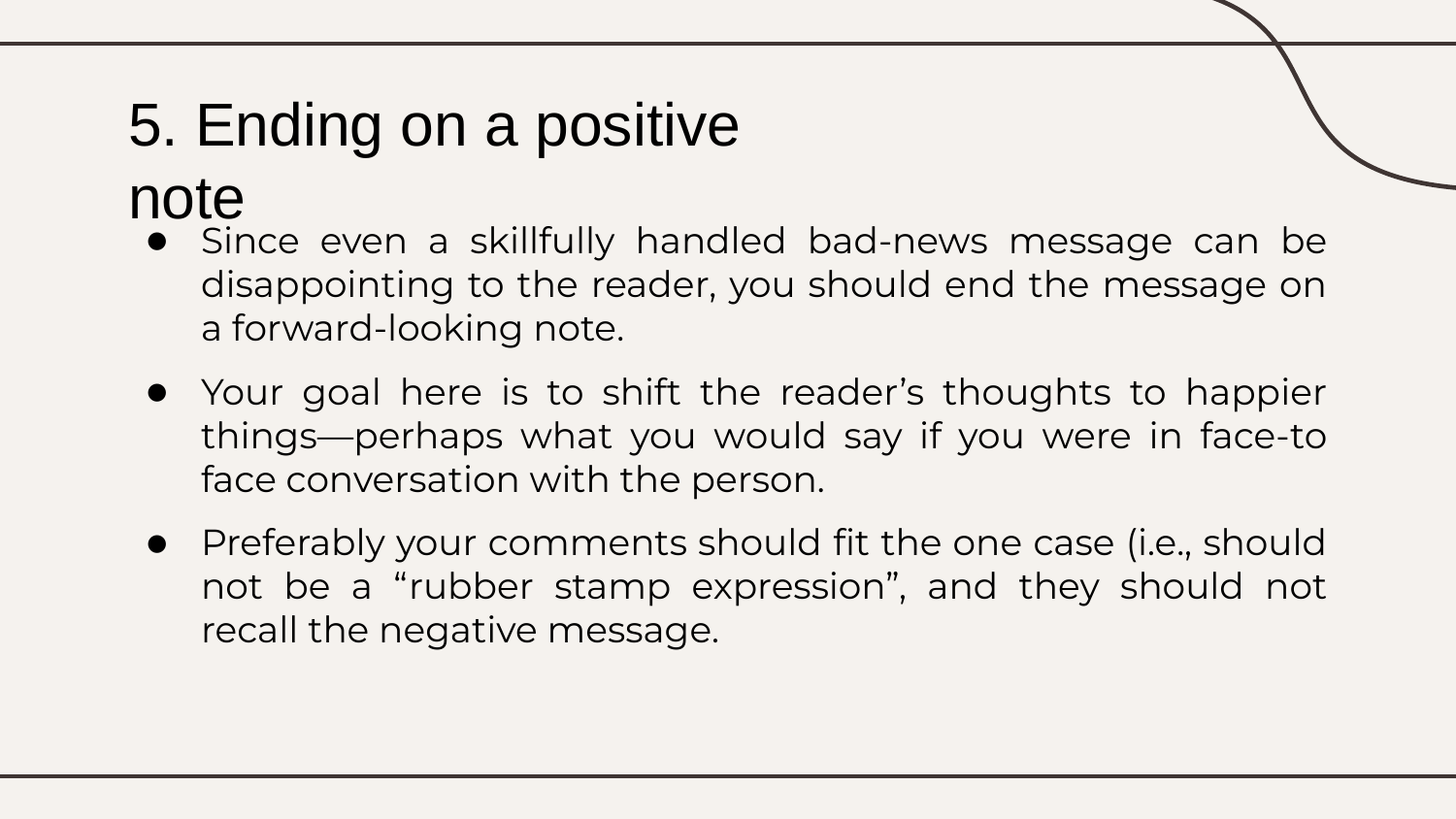

# 5. Ending on a positive note
Since even a skillfully handled bad-news message can be disappointing to the reader, you should end the message on a forward-looking note.
Your goal here is to shift the reader’s thoughts to happier things—perhaps what you would say if you were in face-to face conversation with the person.
Preferably your comments should fit the one case (i.e., should not be a “rubber stamp expression”, and they should not recall the negative message.